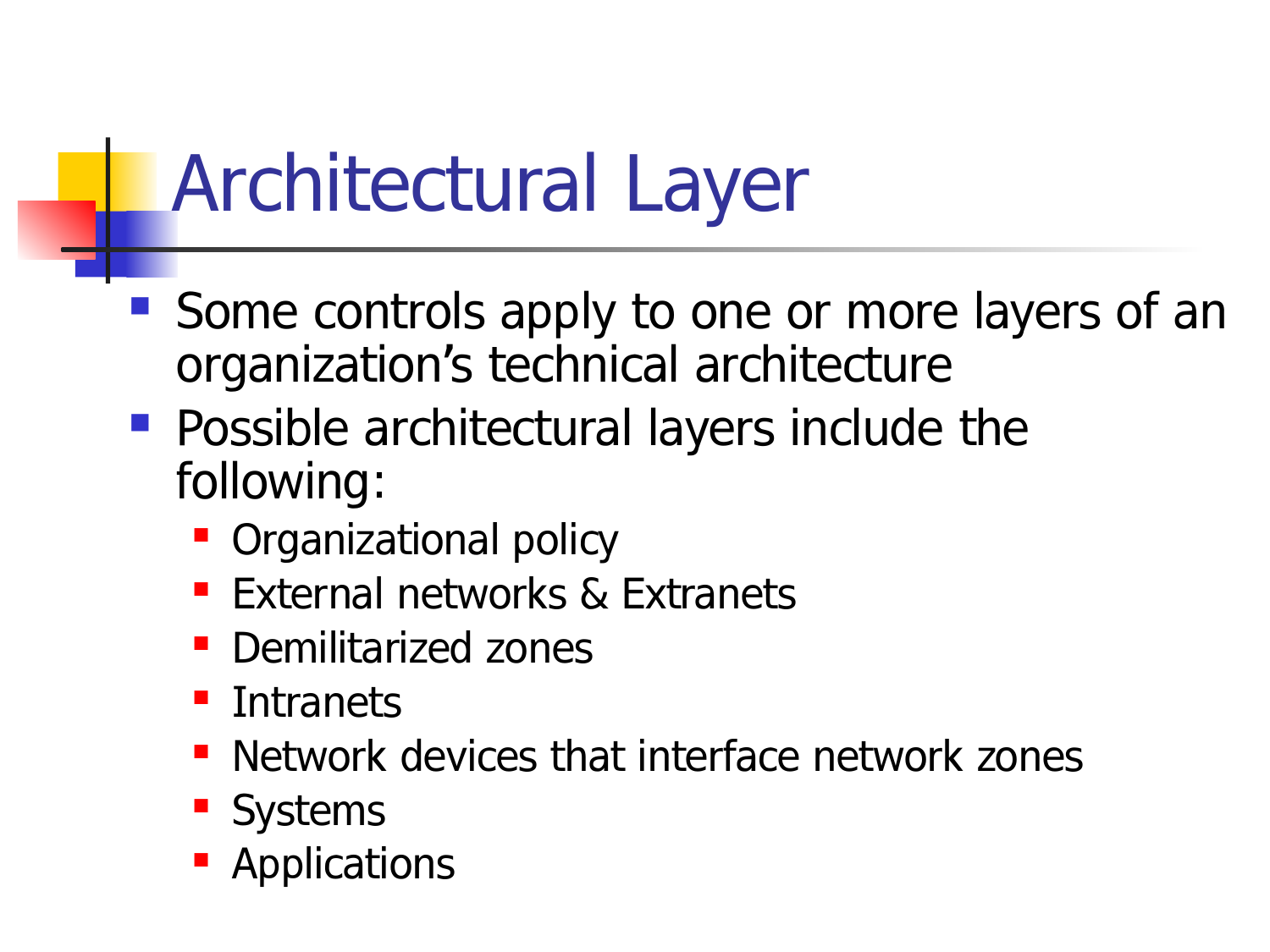

# Architectural Layer
Some controls apply to one or more layers of an organization’s technical architecture
Possible architectural layers include the following:
Organizational policy
External networks & Extranets
Demilitarized zones
Intranets
Network devices that interface network zones
Systems
Applications